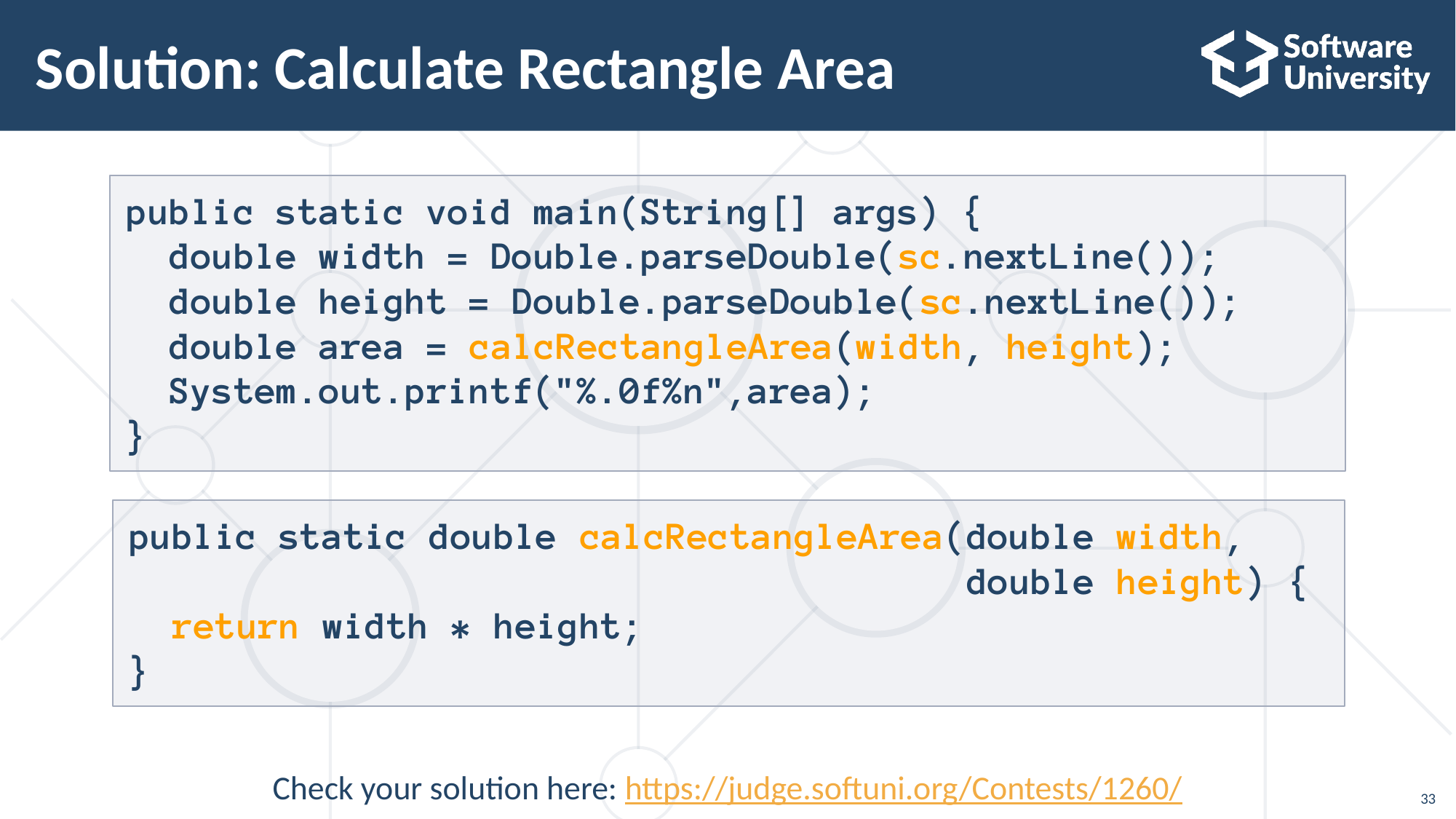

# Solution: Calculate Rectangle Area
public static void main(String[] args) {
  double width = Double.parseDouble(sc.nextLine());
  double height = Double.parseDouble(sc.nextLine());
  double area = calcRectangleArea(width, height);
  System.out.printf("%.0f%n",area);
}
public static double calcRectangleArea(double width,
                                       double height) {
  return width * height;
}
Check your solution here: https://judge.softuni.org/Contests/1260/
33